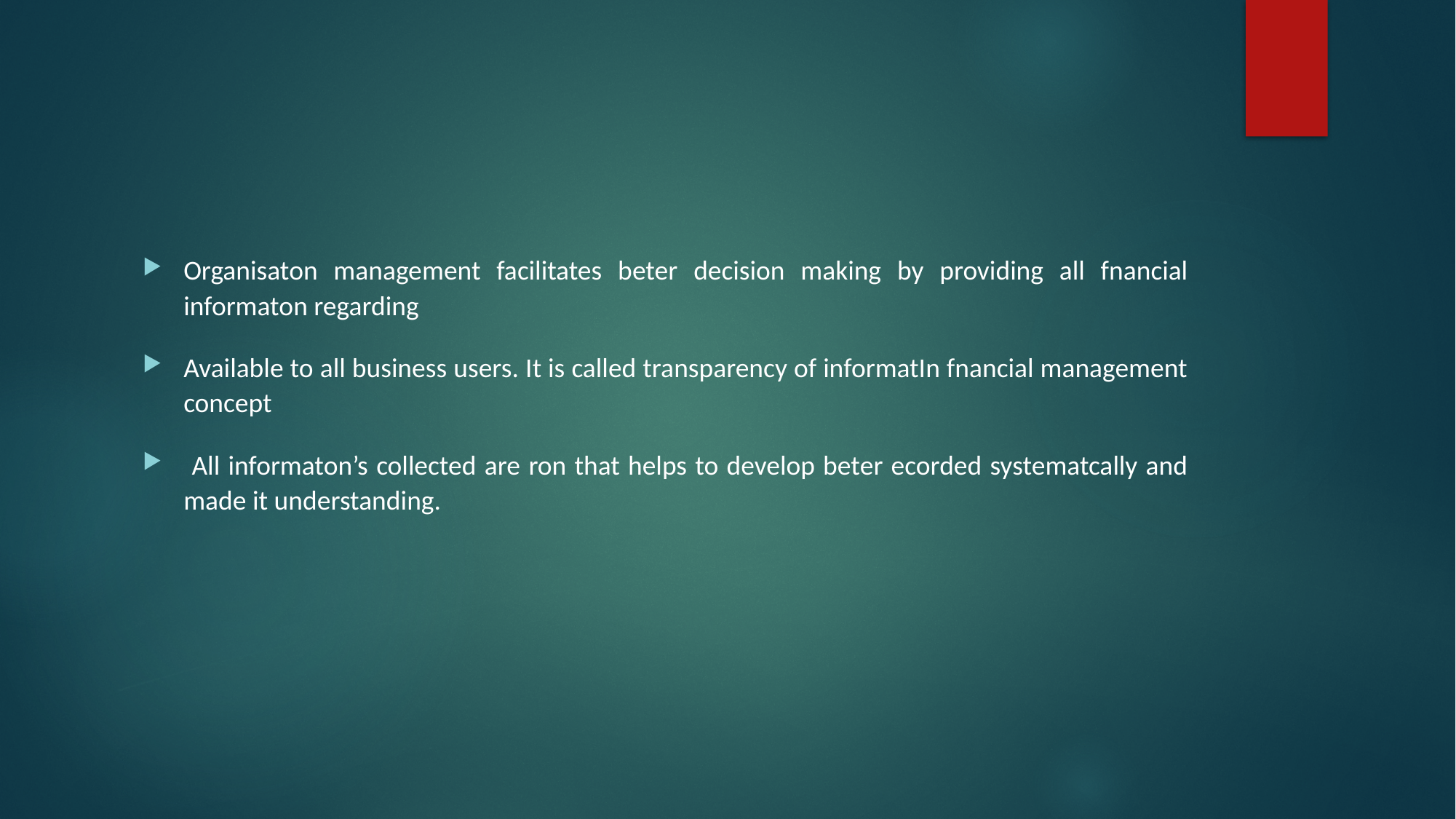

Organisaton management facilitates beter decision making by providing all fnancial informaton regarding
Available to all business users. It is called transparency of informatIn fnancial management concept
 All informaton’s collected are ron that helps to develop beter ecorded systematcally and made it understanding.